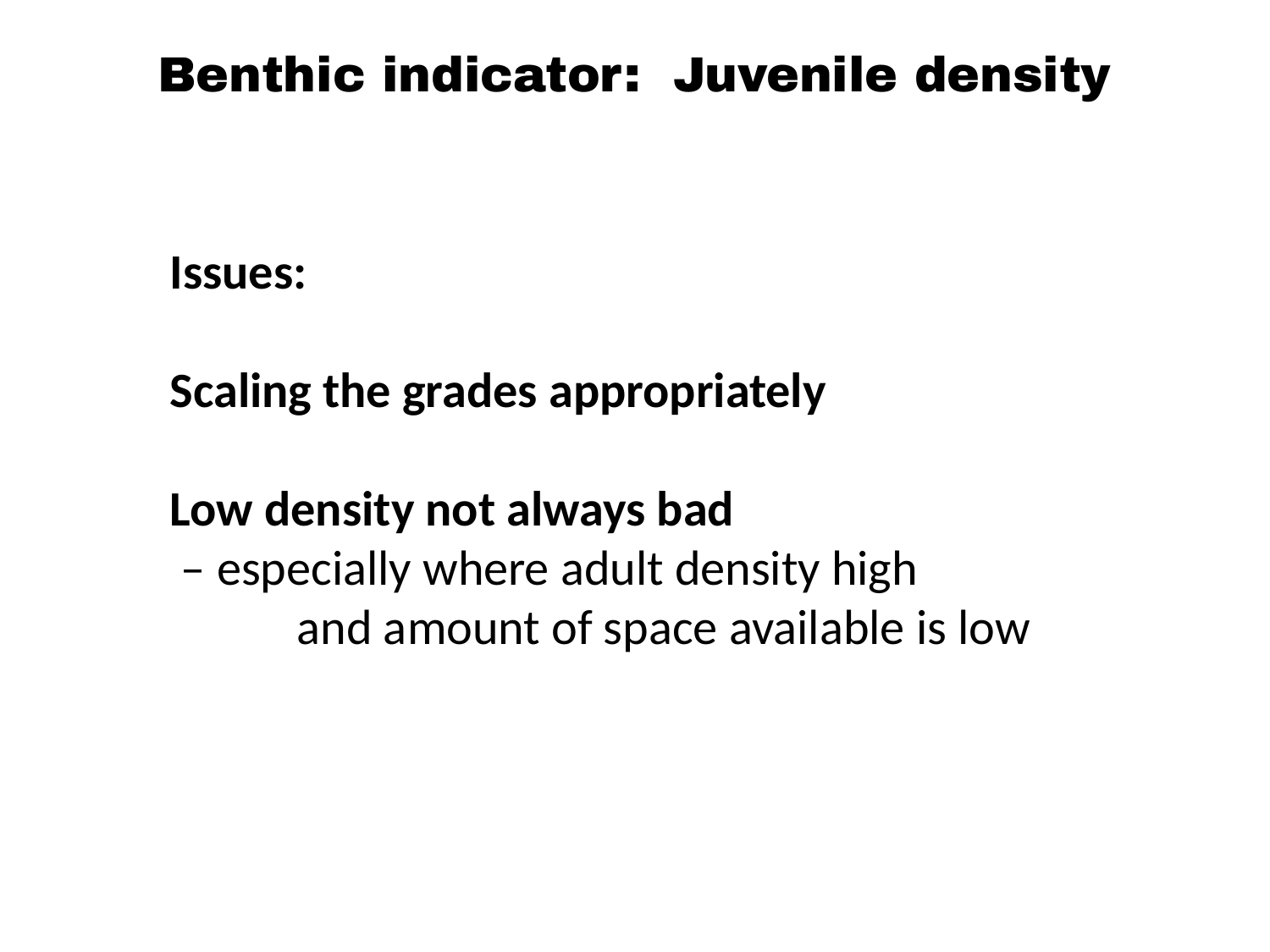

# Benthic indicator:  Juvenile density
Issues:

Scaling the grades appropriately

Low density not always bad
 – especially where adult density high
	and amount of space available is low